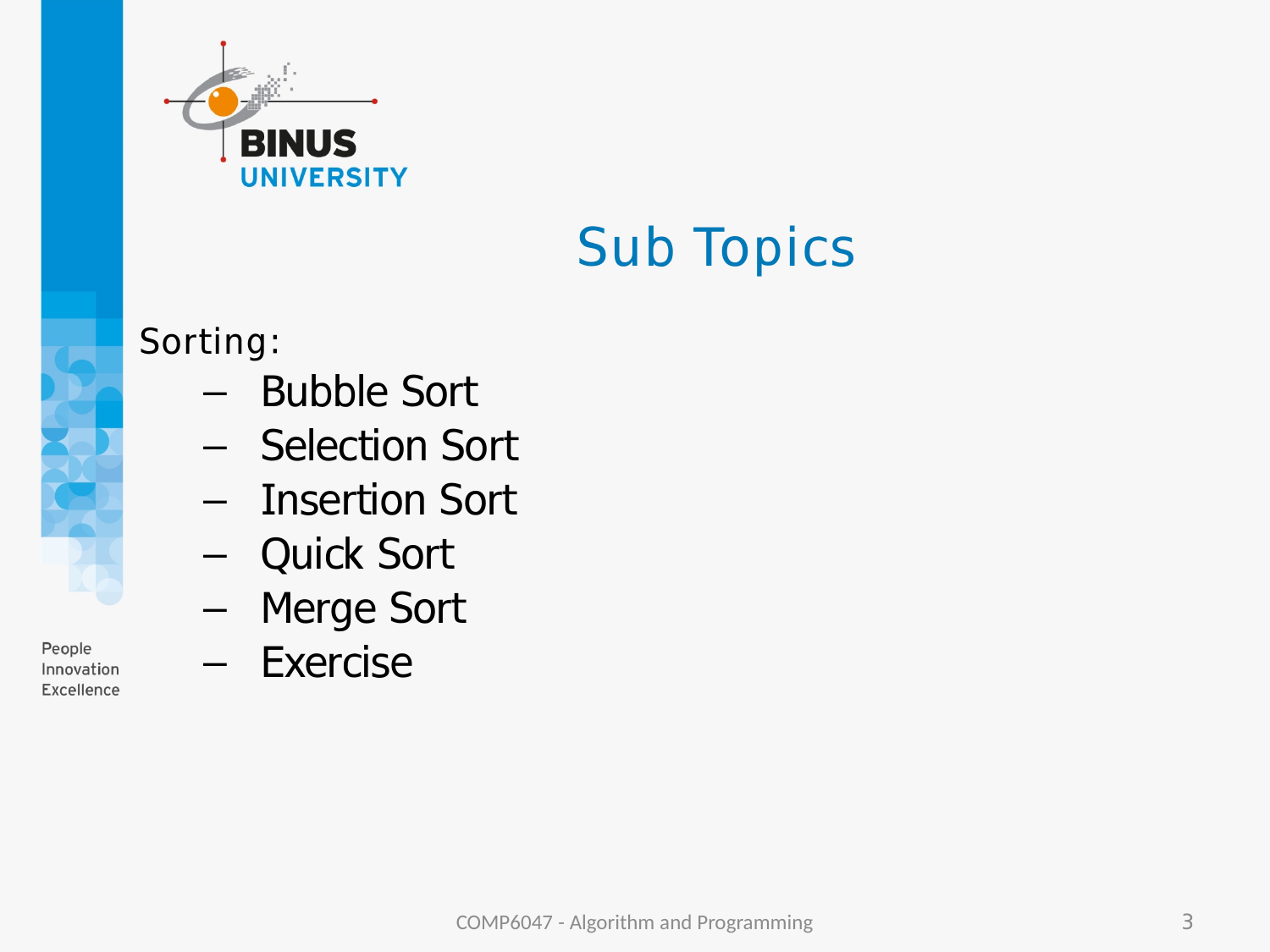

# Sub Topics
Sorting:
Bubble Sort
Selection Sort
Insertion Sort
Quick Sort
Merge Sort
Exercise
COMP6047 - Algorithm and Programming
3